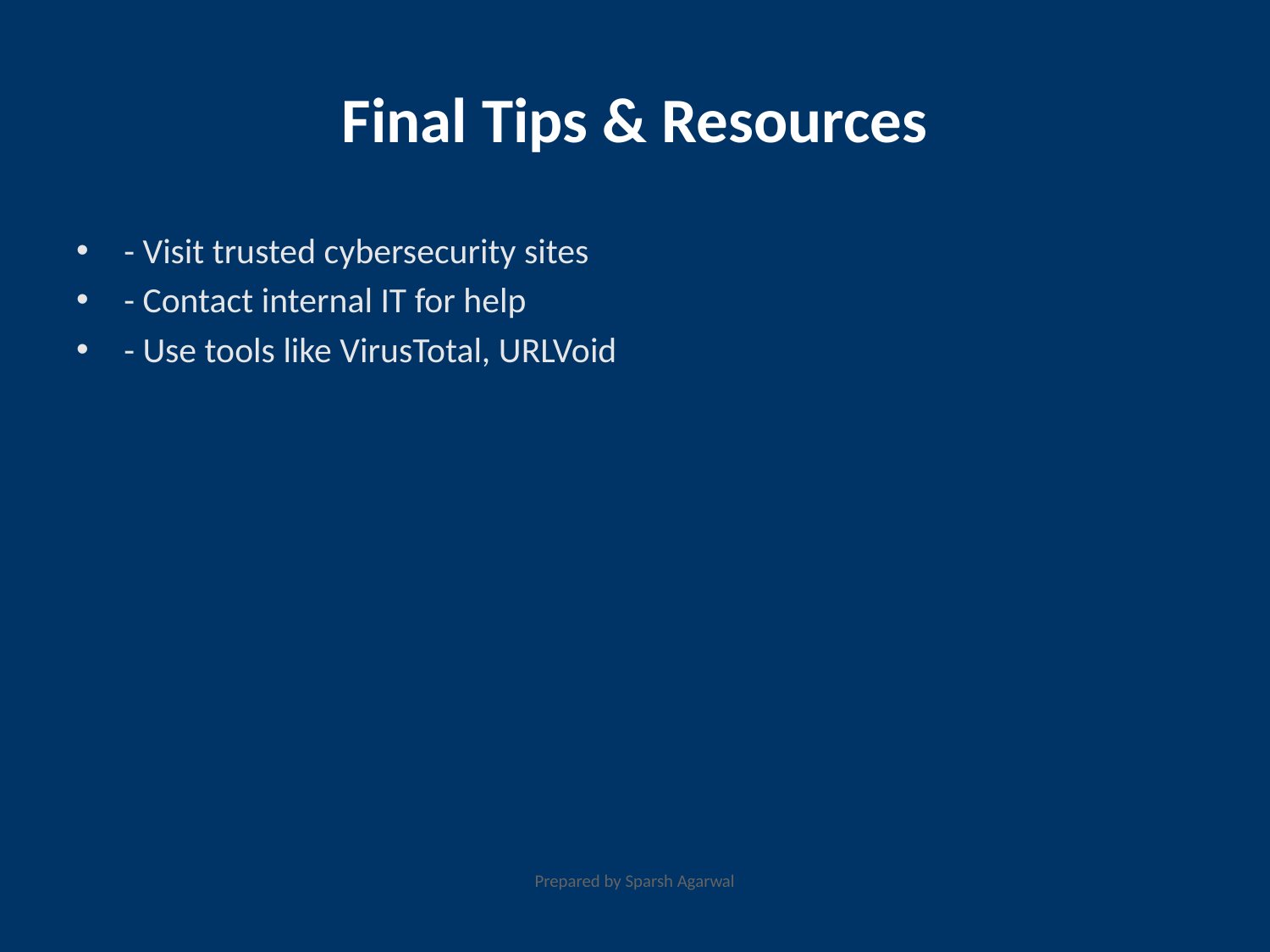

# Final Tips & Resources
- Visit trusted cybersecurity sites
- Contact internal IT for help
- Use tools like VirusTotal, URLVoid
Prepared by Sparsh Agarwal